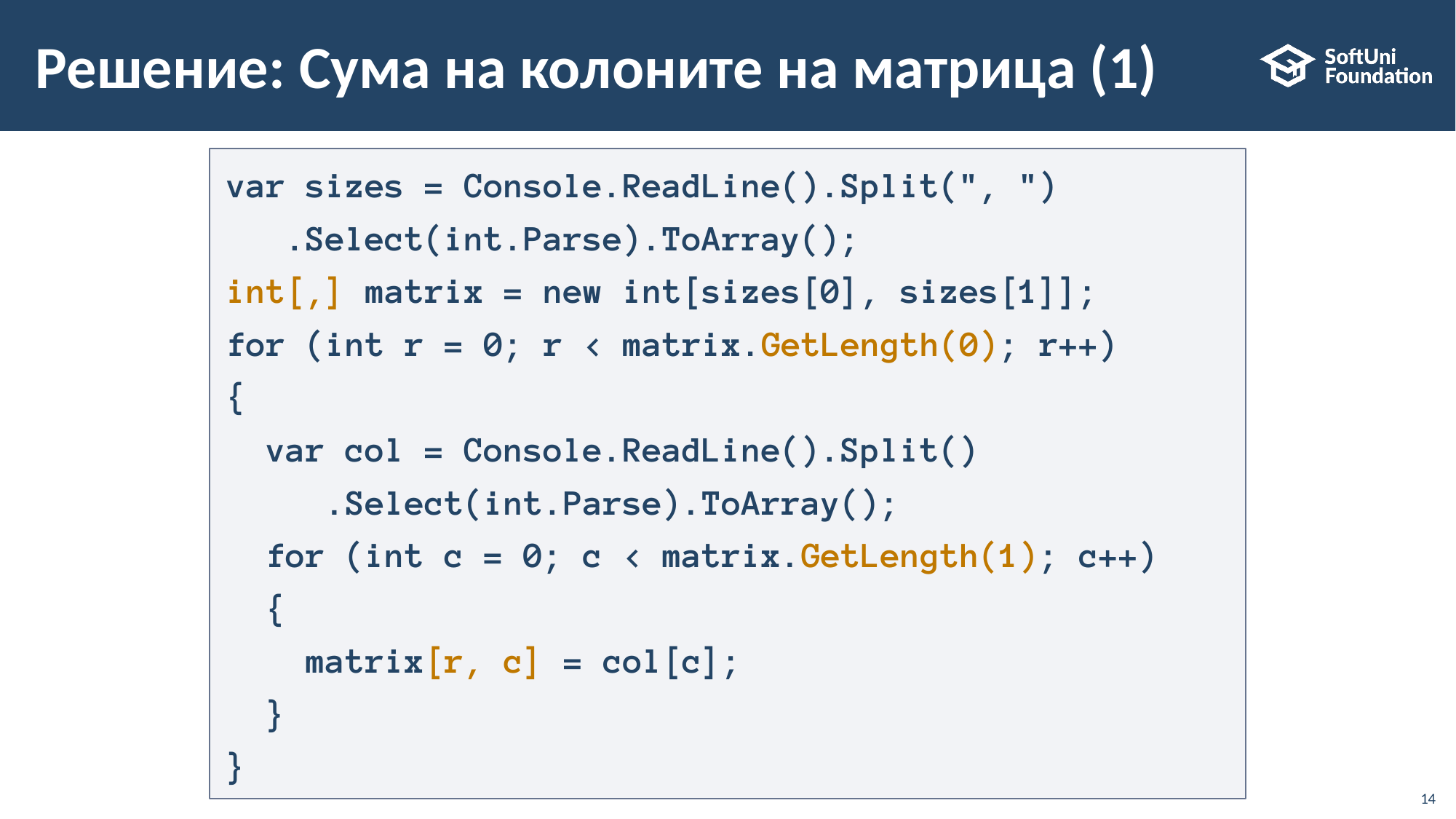

# Решение: Сума на колоните на матрица (1)
var sizes = Console.ReadLine().Split(", ")
   .Select(int.Parse).ToArray();
int[,] matrix = new int[sizes[0], sizes[1]];
for (int r = 0; r < matrix.GetLength(0); r++)
{
  var col = Console.ReadLine().Split()
     .Select(int.Parse).ToArray();
  for (int c = 0; c < matrix.GetLength(1); c++)
  {
    matrix[r, c] = col[c];
  }
}
14